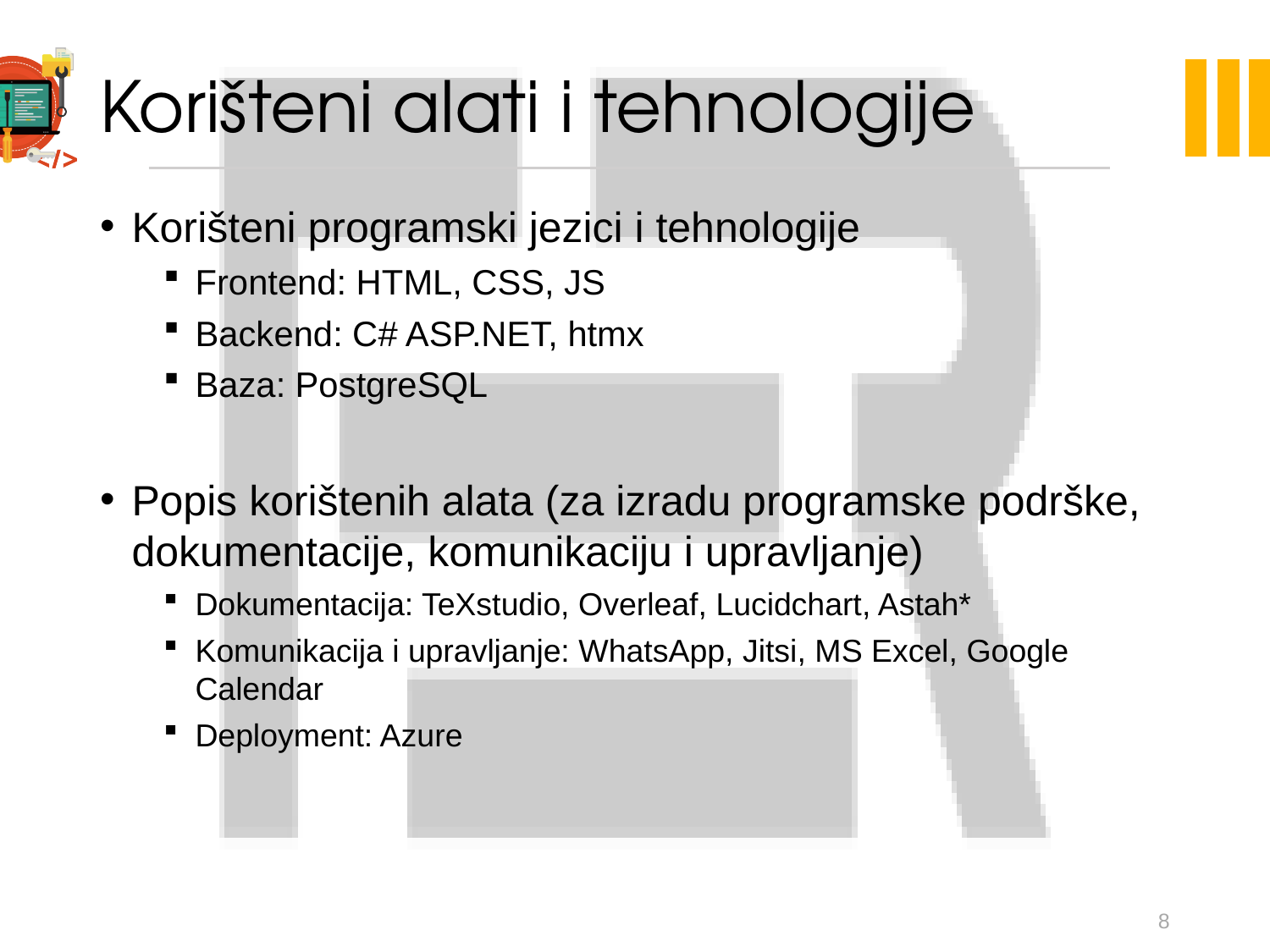

# Korišteni alati i tehnologije
Korišteni programski jezici i tehnologije
Frontend: HTML, CSS, JS
Backend: C# ASP.NET, htmx
Baza: PostgreSQL

Popis korištenih alata (za izradu programske podrške, dokumentacije, komunikaciju i upravljanje)
Dokumentacija: TeXstudio, Overleaf, Lucidchart, Astah*
Komunikacija i upravljanje: WhatsApp, Jitsi, MS Excel, Google Calendar
Deployment: Azure

8